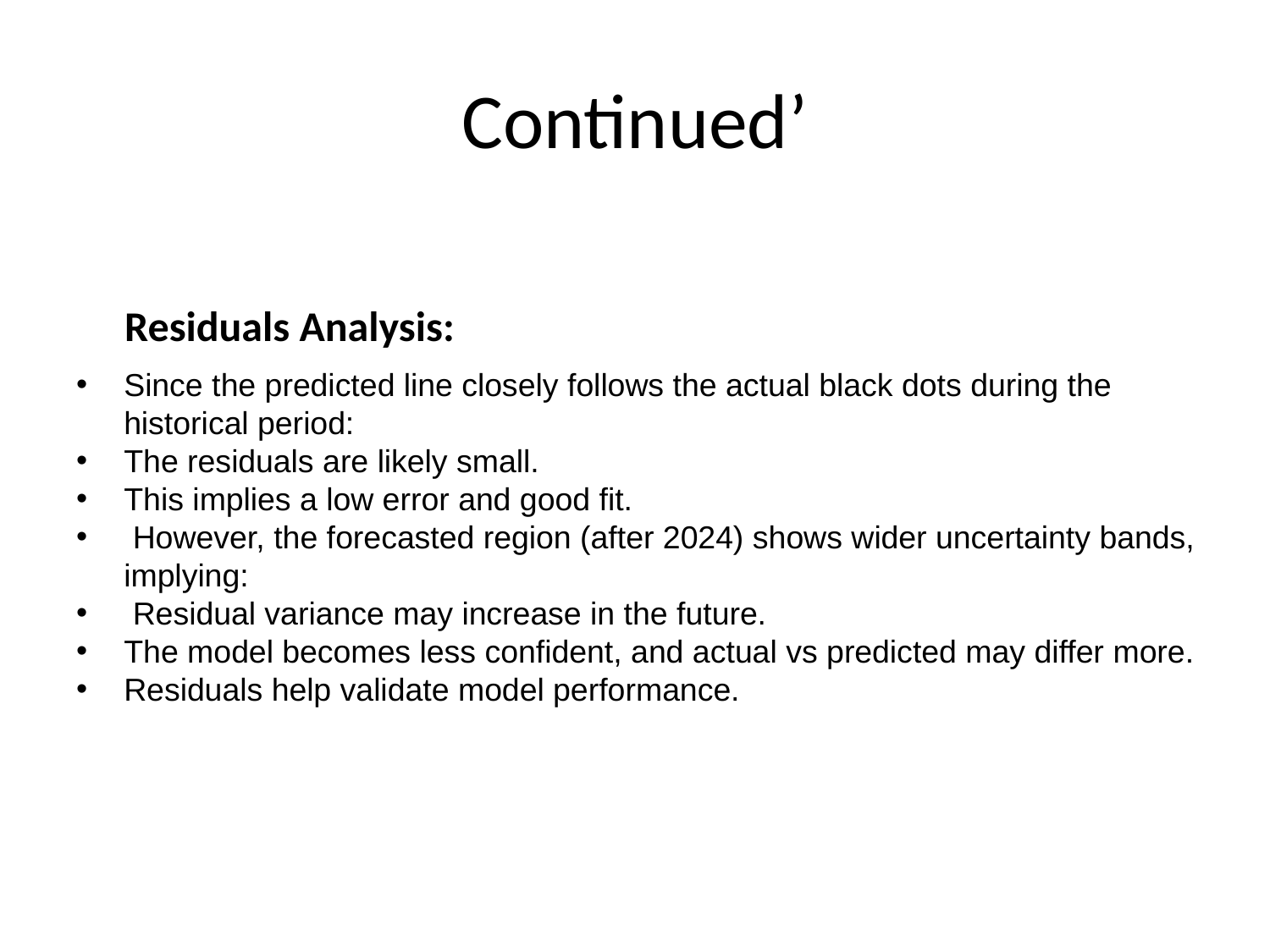

# Continued’
Residuals Analysis:
Since the predicted line closely follows the actual black dots during the historical period:
The residuals are likely small.
This implies a low error and good fit.
 However, the forecasted region (after 2024) shows wider uncertainty bands,   implying:
 Residual variance may increase in the future.
The model becomes less confident, and actual vs predicted may differ more.
Residuals help validate model performance.